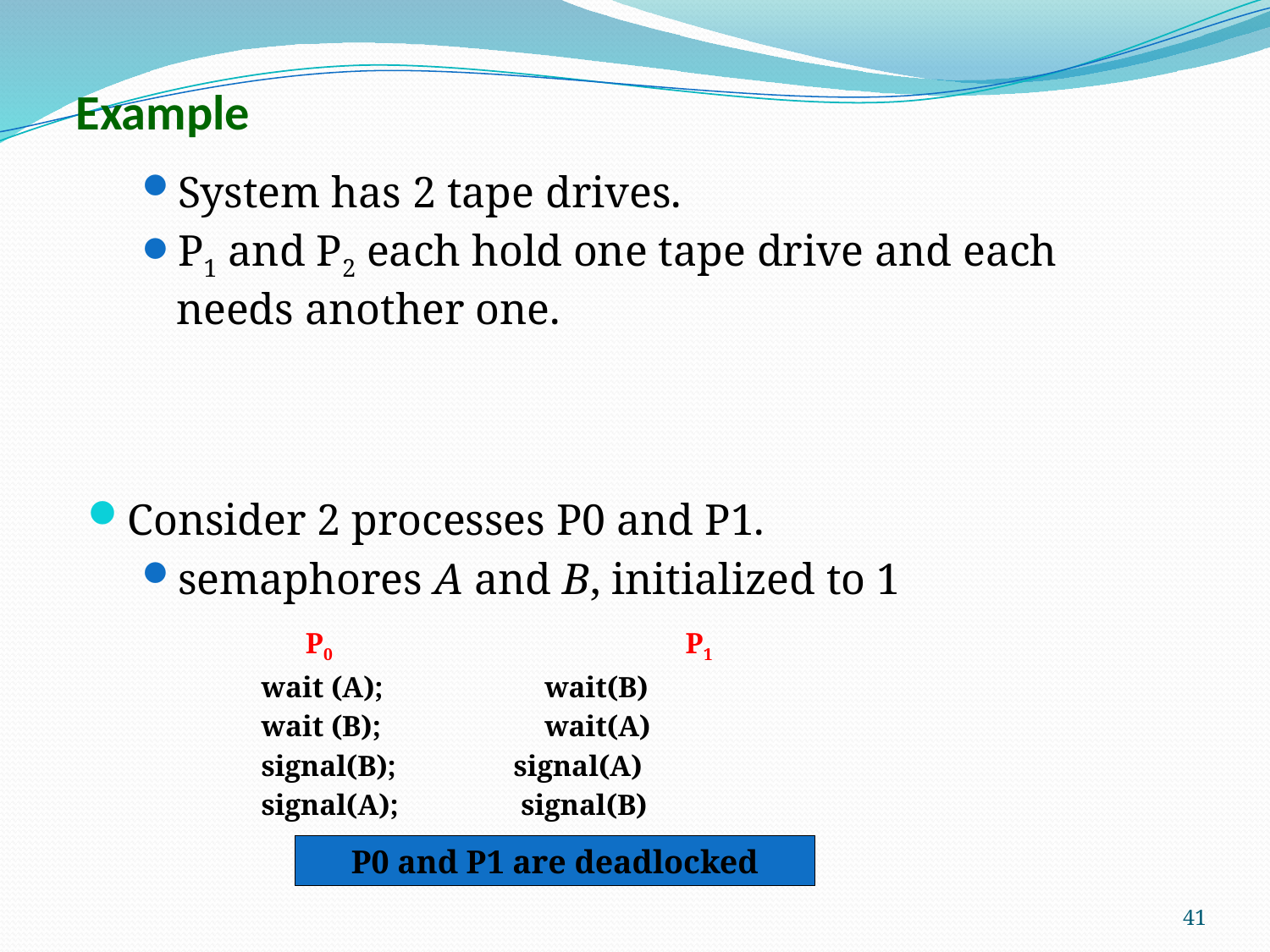

# Example
System has 2 tape drives.
P1 and P2 each hold one tape drive and each needs another one.

Consider 2 processes P0 and P1.
semaphores A and B, initialized to 1
    P0		                   P1
wait (A);		wait(B)
wait (B);		wait(A)
signal(B);	             signal(A)
signal(A);	              signal(B)
P0 and P1 are deadlocked
41